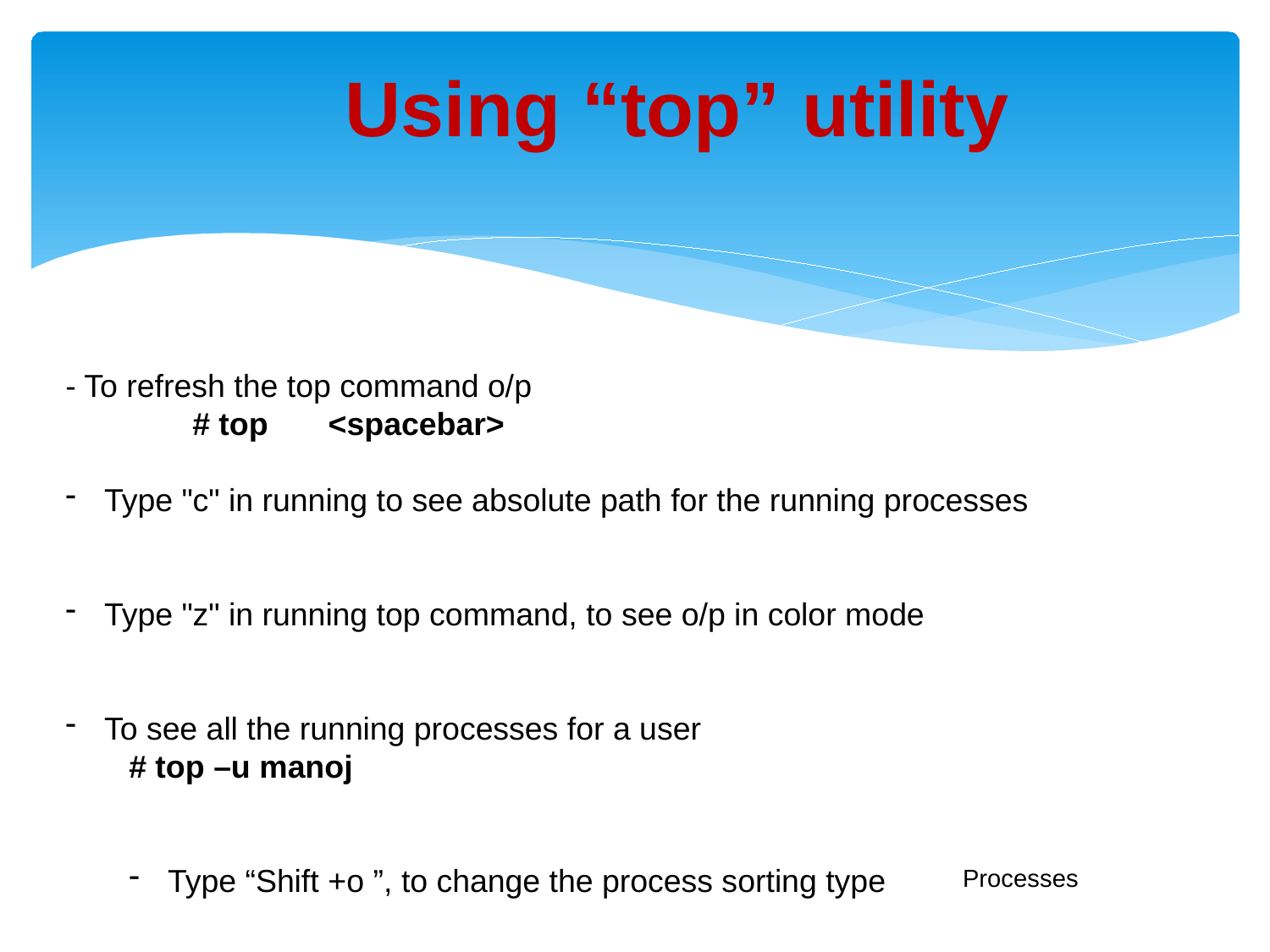

# Using “top” utility
- To refresh the top command o/p
	# top 	 <spacebar>

 Type "c" in running to see absolute path for the running processes

 Type "z" in running top command, to see o/p in color mode

 To see all the running processes for a user
# top –u manoj

 Type “Shift +o ”, to change the process sorting type

Processes